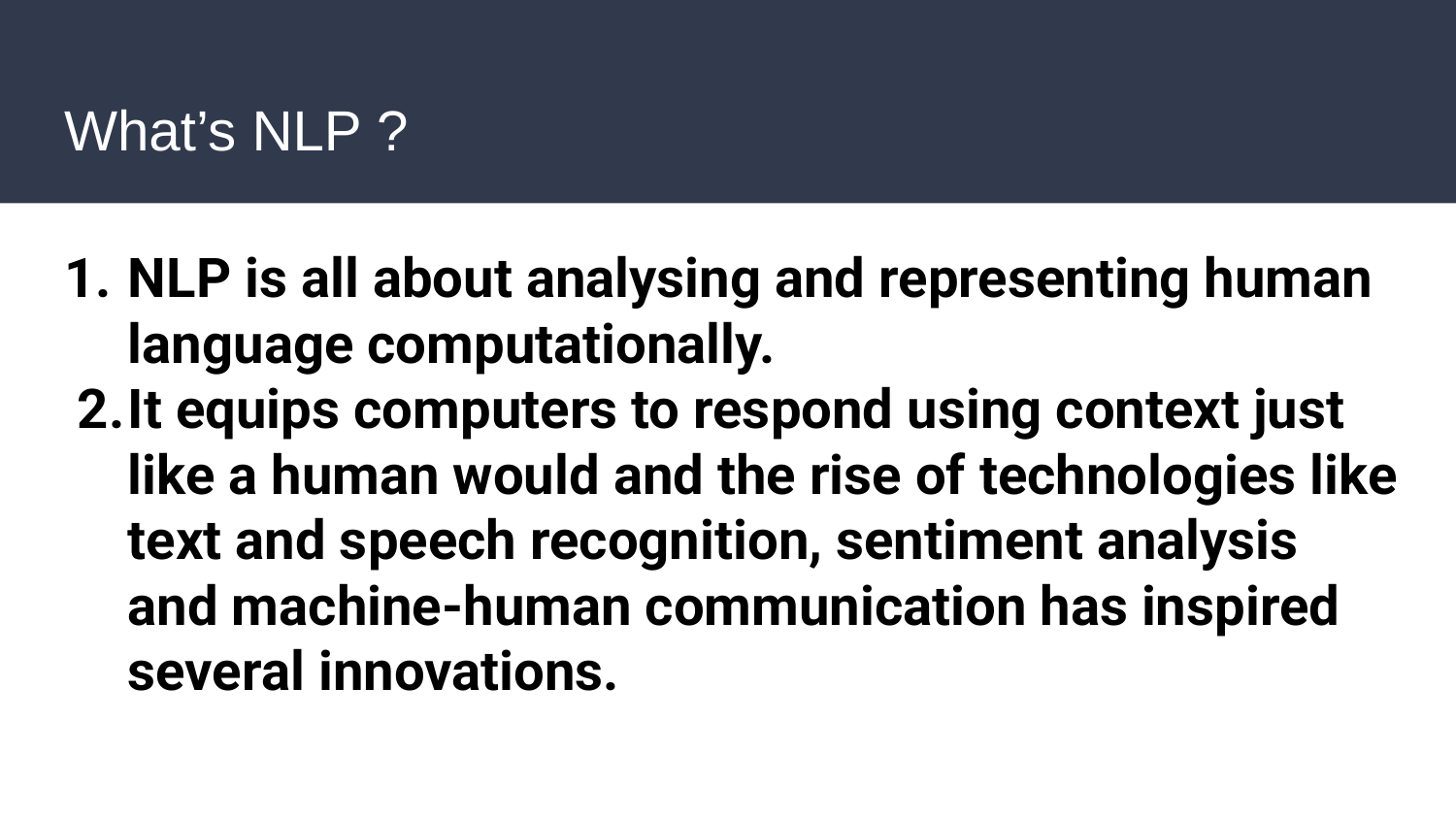

# What’s NLP ?
NLP is all about analysing and representing human language computationally.
It equips computers to respond using context just like a human would and the rise of technologies like text and speech recognition, sentiment analysis and machine-human communication has inspired several innovations.